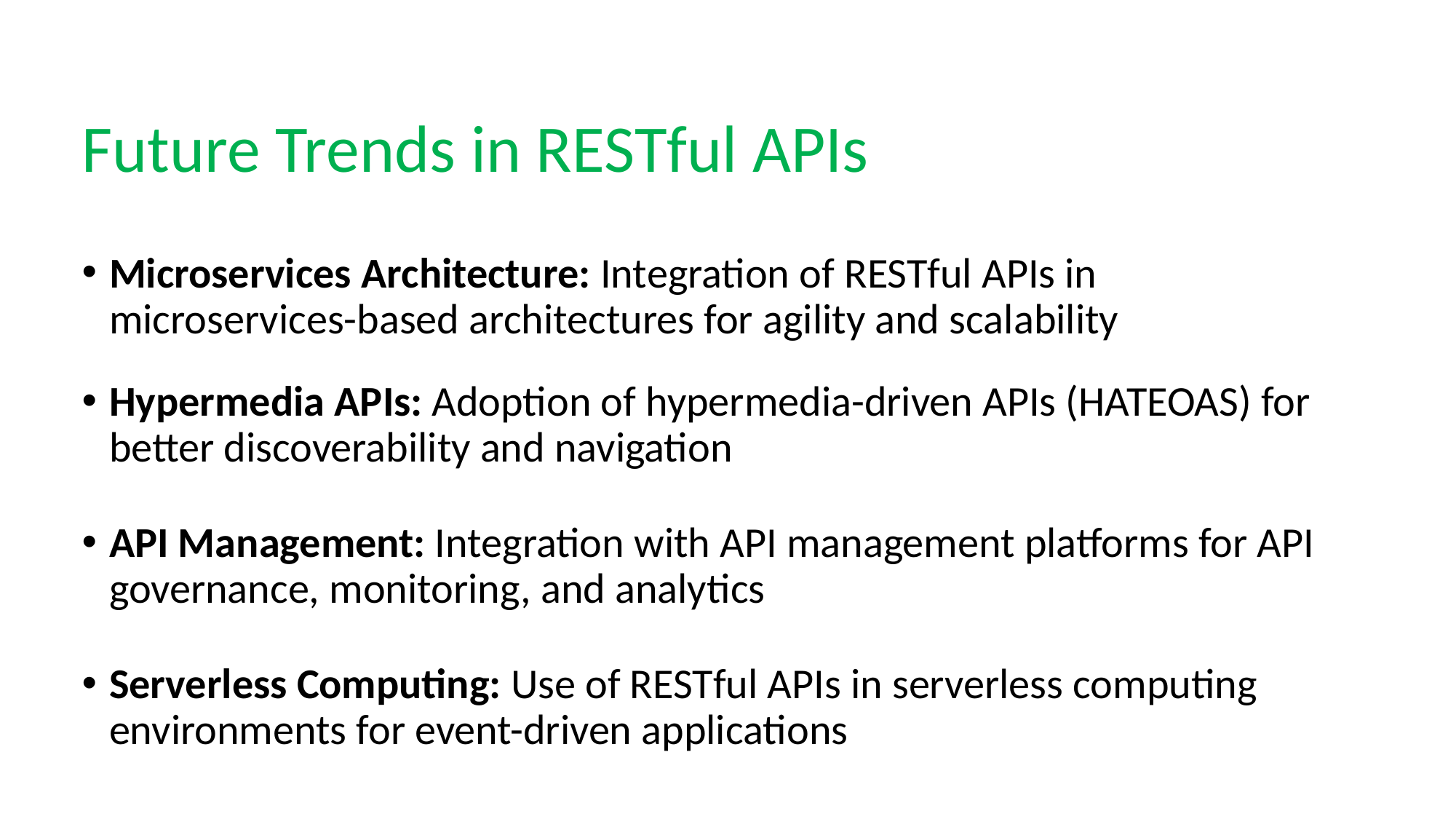

# Future Trends in RESTful APIs
Microservices Architecture: Integration of RESTful APIs in microservices-based architectures for agility and scalability
Hypermedia APIs: Adoption of hypermedia-driven APIs (HATEOAS) for better discoverability and navigation
API Management: Integration with API management platforms for API governance, monitoring, and analytics
Serverless Computing: Use of RESTful APIs in serverless computing environments for event-driven applications